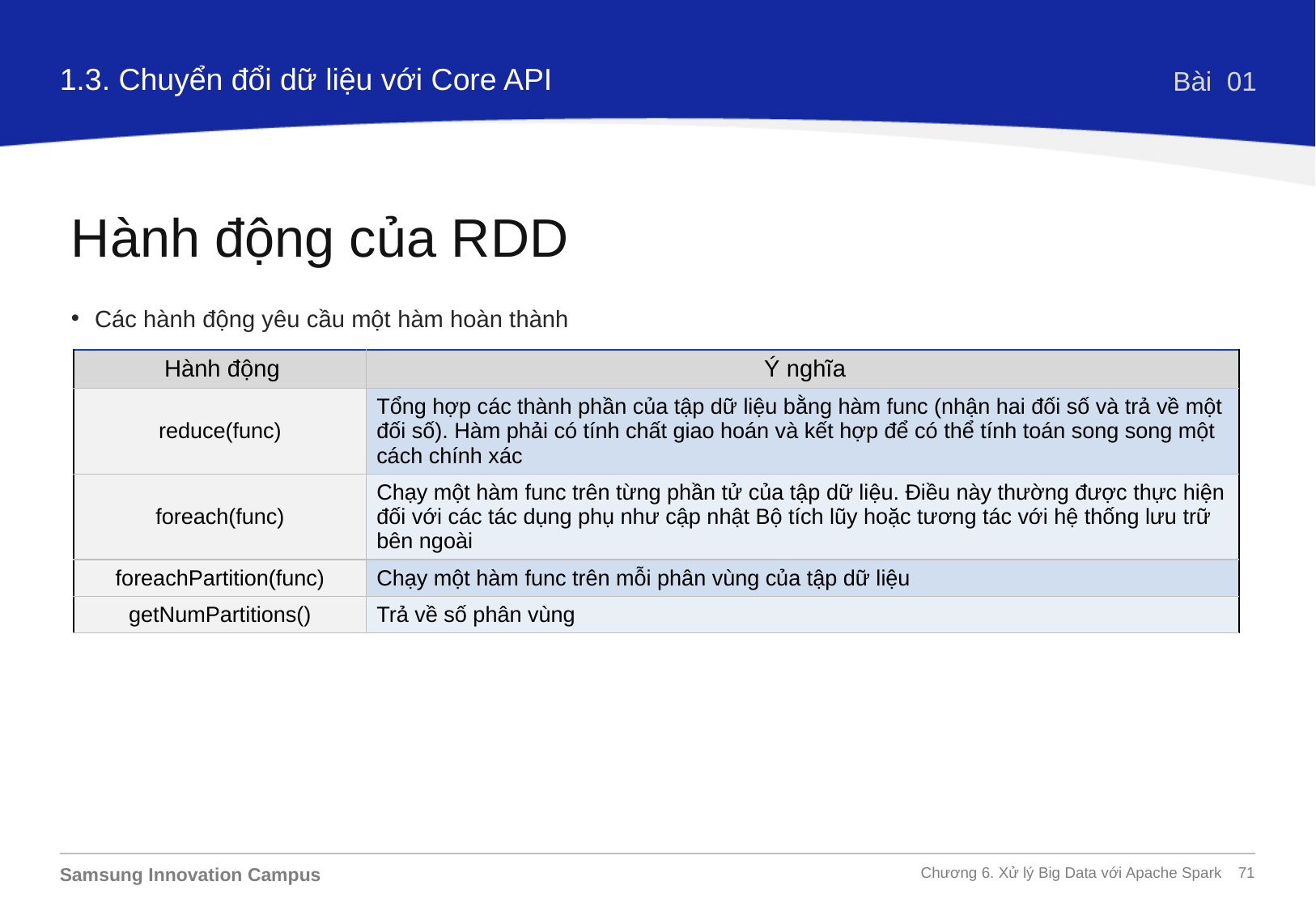

1.3. Chuyển đổi dữ liệu với Core API
Bài  01
Hành động của RDD
Các hành động yêu cầu một hàm hoàn thành
| Hành động | Ý nghĩa |
| --- | --- |
| reduce(func) | Tổng hợp các thành phần của tập dữ liệu bằng hàm func (nhận hai đối số và trả về một đối số). Hàm phải có tính chất giao hoán và kết hợp để có thể tính toán song song một cách chính xác |
| foreach(func) | Chạy một hàm func trên từng phần tử của tập dữ liệu. Điều này thường được thực hiện đối với các tác dụng phụ như cập nhật Bộ tích lũy hoặc tương tác với hệ thống lưu trữ bên ngoài |
| foreachPartition(func) | Chạy một hàm func trên mỗi phân vùng của tập dữ liệu |
| getNumPartitions() | Trả về số phân vùng |